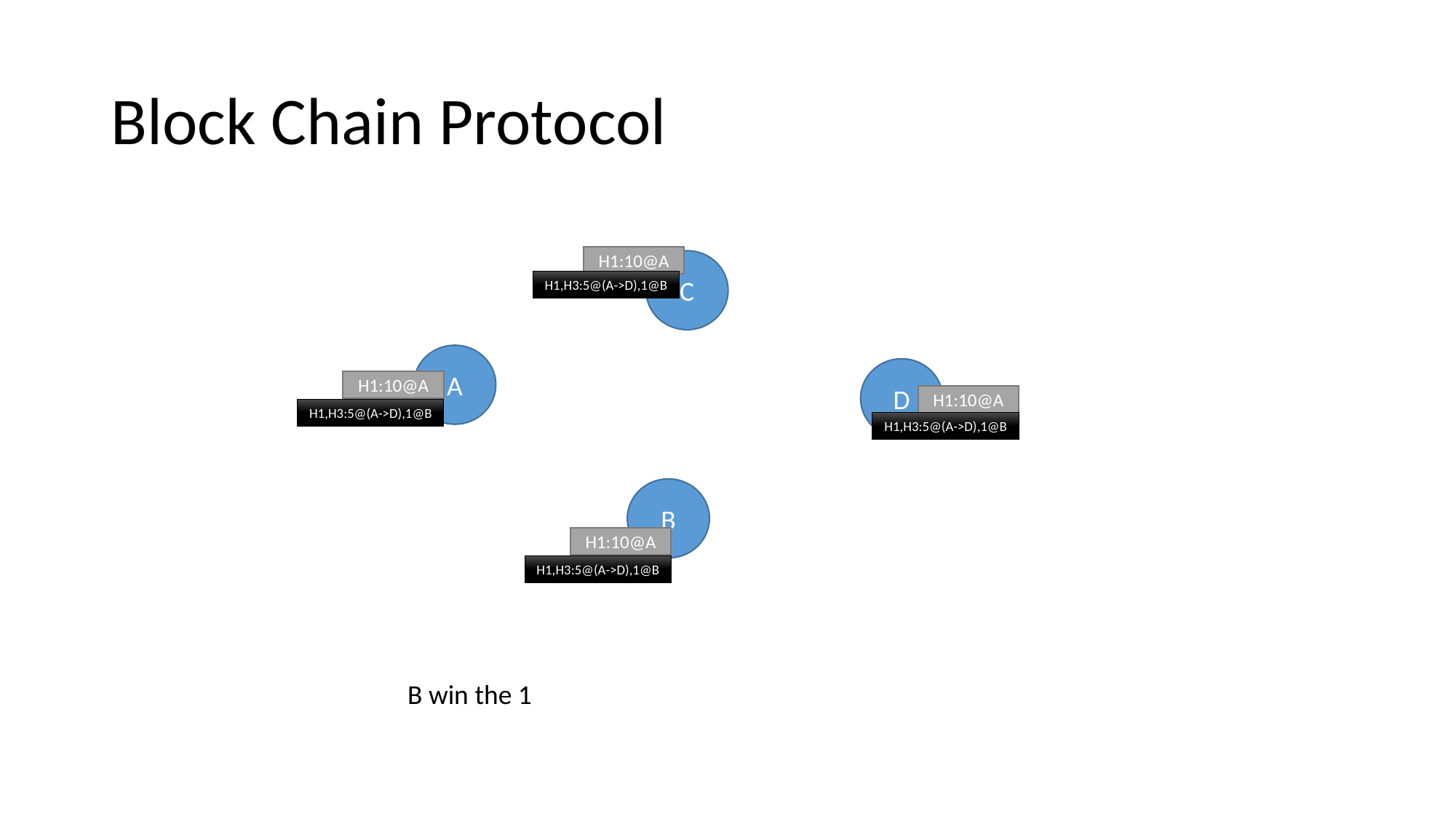

# Block Chain Protocol
H1:10@A
C
H1,H3:5@(A->D),1@B
A
D
H1:10@A
H1:10@A
H1,H3:5@(A->D),1@B
H1,H3:5@(A->D),1@B
B
H1:10@A
H1,H3:5@(A->D),1@B
B win the 1